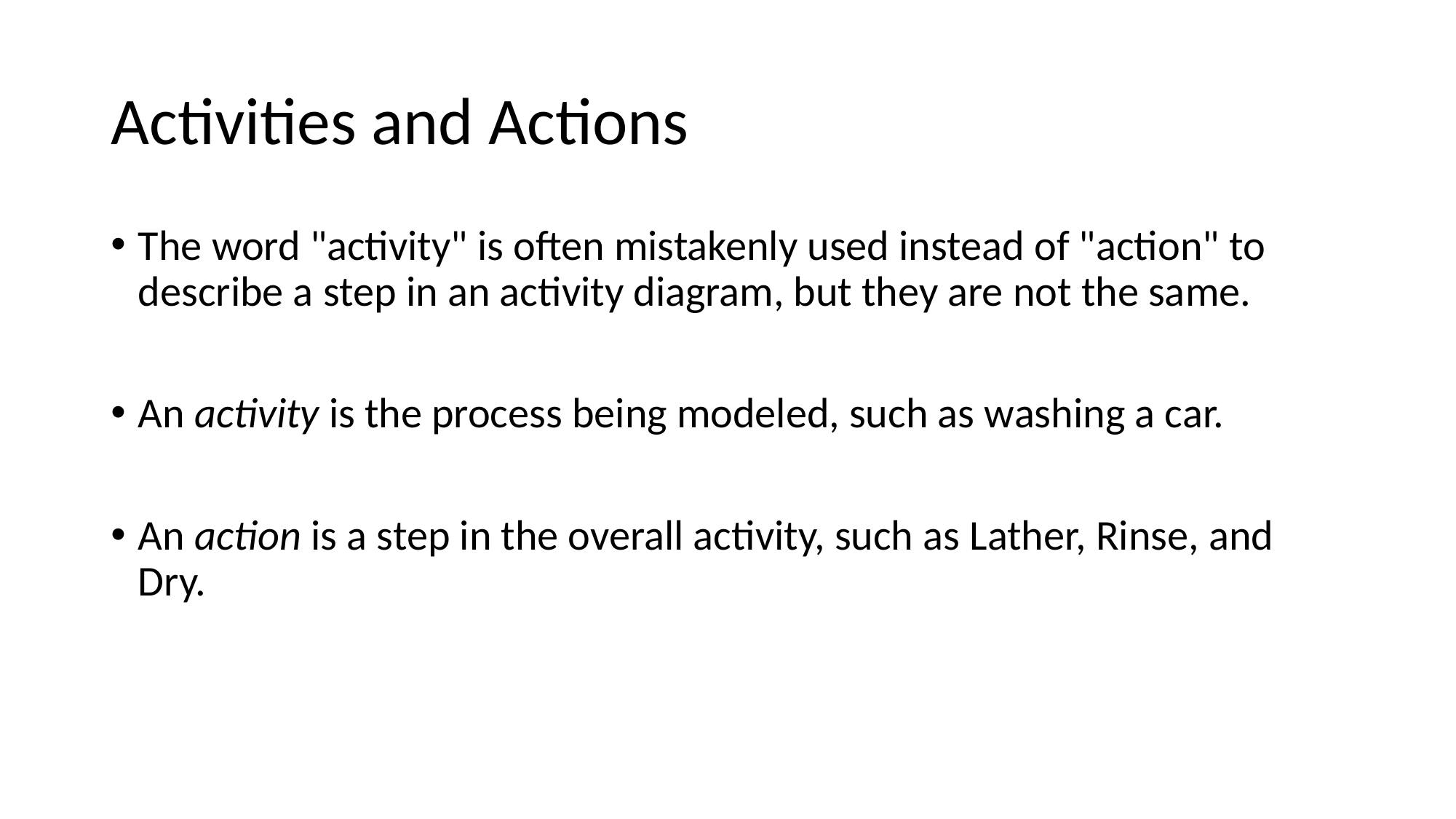

# Activities and Actions
The word "activity" is often mistakenly used instead of "action" to describe a step in an activity diagram, but they are not the same.

An activity is the process being modeled, such as washing a car.

An action is a step in the overall activity, such as Lather, Rinse, and Dry.